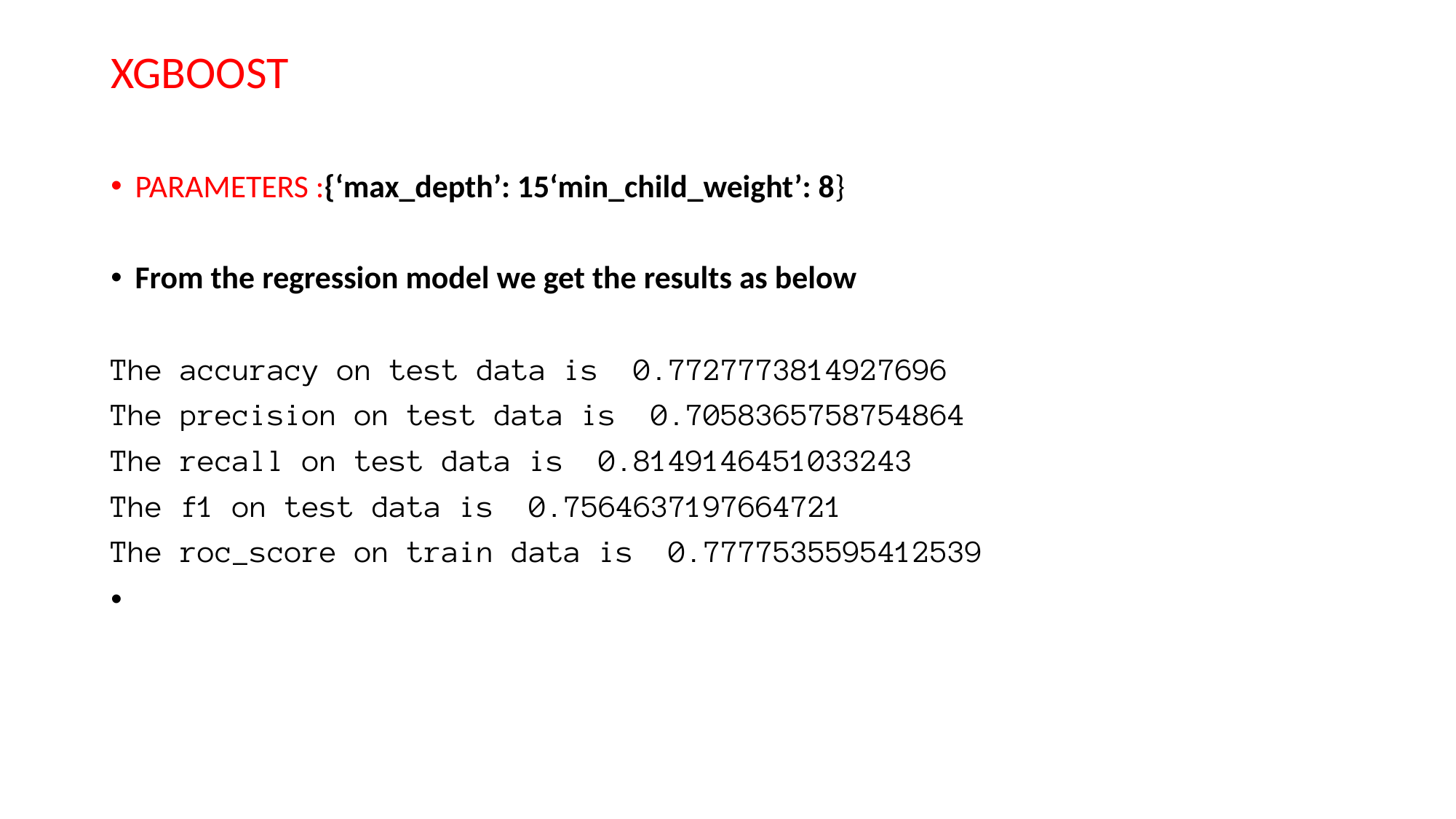

# XGBOOST

PARAMETERS :{‘max_depth’: 15‘min_child_weight’: 8}

From the regression model we get the results as below

The accuracy on test data is  0.7727773814927696
The precision on test data is  0.7058365758754864
The recall on test data is  0.8149146451033243
The f1 on test data is  0.7564637197664721
The roc_score on train data is  0.7777535595412539